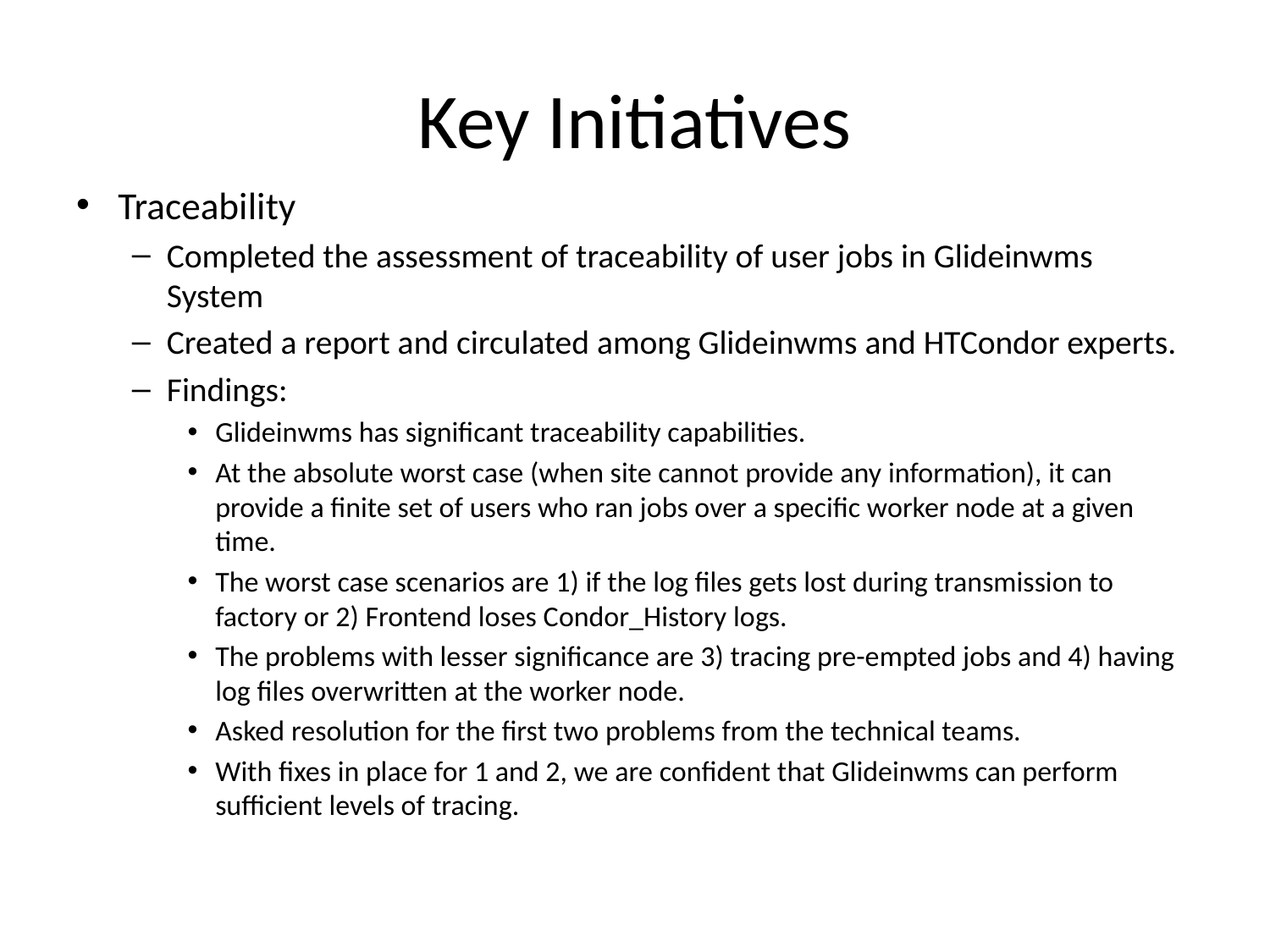

# Key Initiatives
Traceability
Completed the assessment of traceability of user jobs in Glideinwms System
Created a report and circulated among Glideinwms and HTCondor experts.
Findings:
Glideinwms has significant traceability capabilities.
At the absolute worst case (when site cannot provide any information), it can provide a finite set of users who ran jobs over a specific worker node at a given time.
The worst case scenarios are 1) if the log files gets lost during transmission to factory or 2) Frontend loses Condor_History logs.
The problems with lesser significance are 3) tracing pre-empted jobs and 4) having log files overwritten at the worker node.
Asked resolution for the first two problems from the technical teams.
With fixes in place for 1 and 2, we are confident that Glideinwms can perform sufficient levels of tracing.